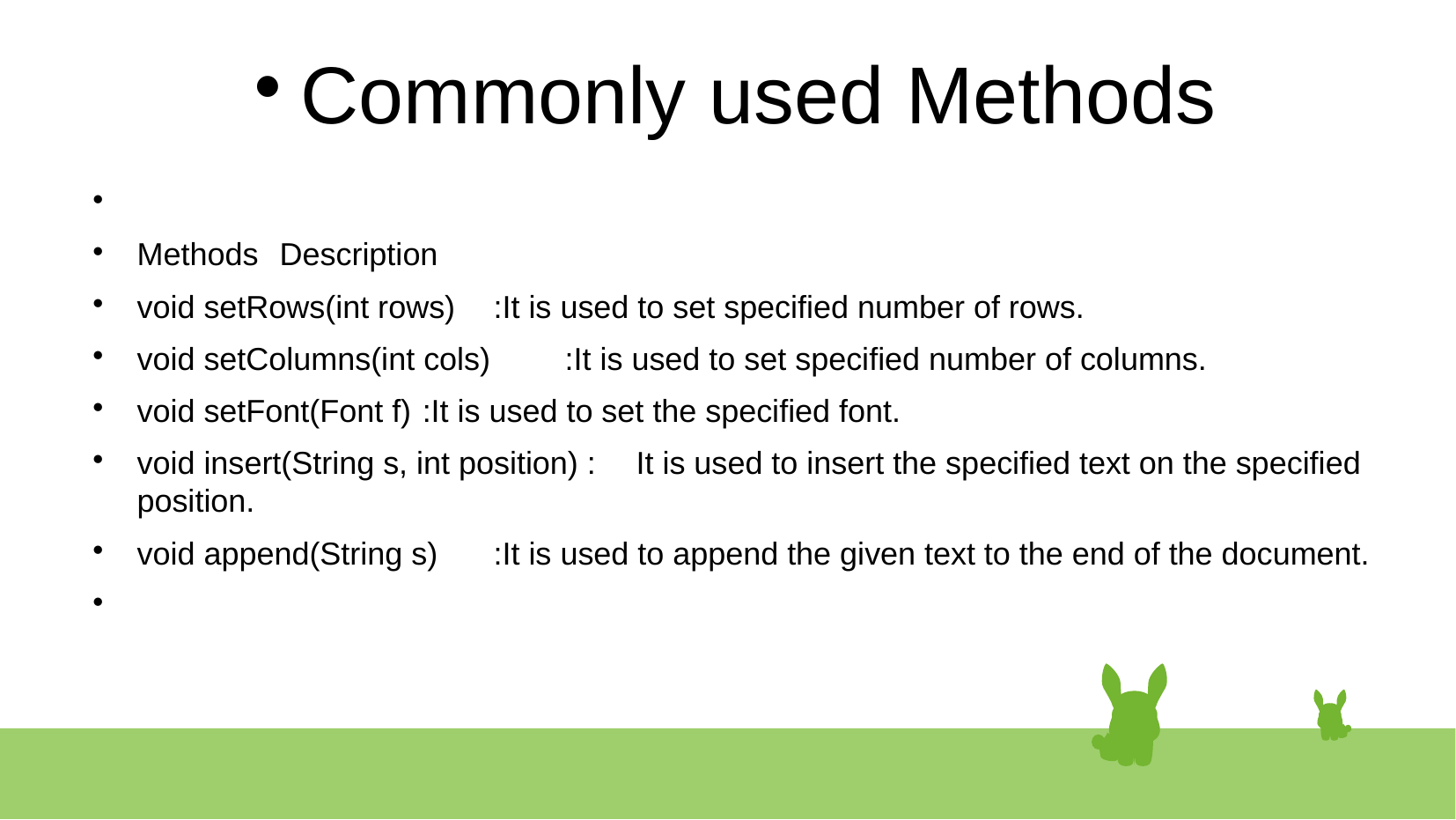

# Commonly used Methods

Methods 										Description
void setRows(int rows) 		:It is used to set specified number of rows.
void setColumns(int cols) 	:It is used to set specified number of columns.
void setFont(Font f) 			:It is used to set the specified font.
void insert(String s, int position) :	It is used to insert the specified text on the specified position.
void append(String s) 	:It is used to append the given text to the end of the document.